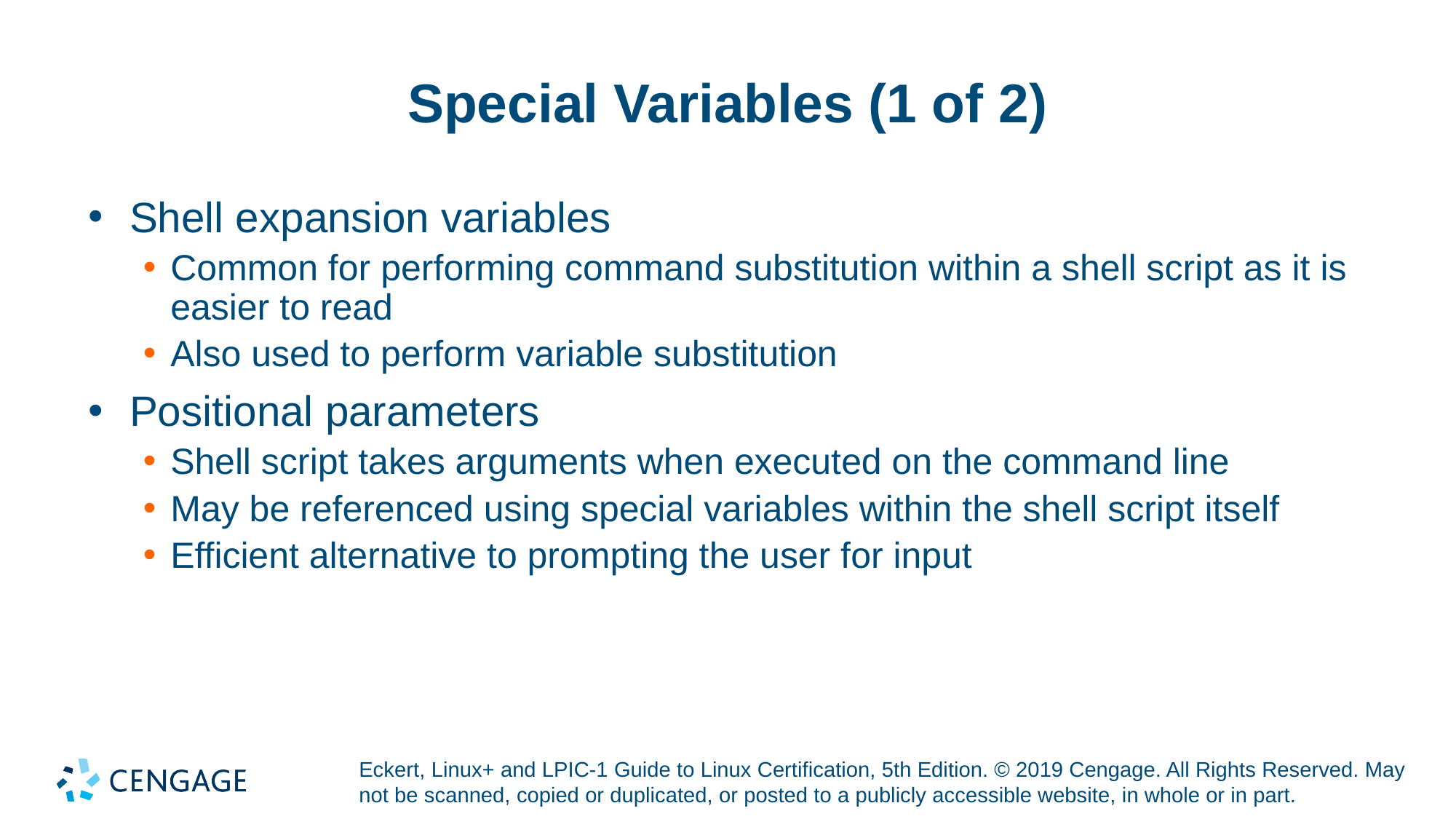

# Special Variables (1 of 2)
Shell expansion variables
Common for performing command substitution within a shell script as it is easier to read
Also used to perform variable substitution
Positional parameters
Shell script takes arguments when executed on the command line
May be referenced using special variables within the shell script itself
Efficient alternative to prompting the user for input